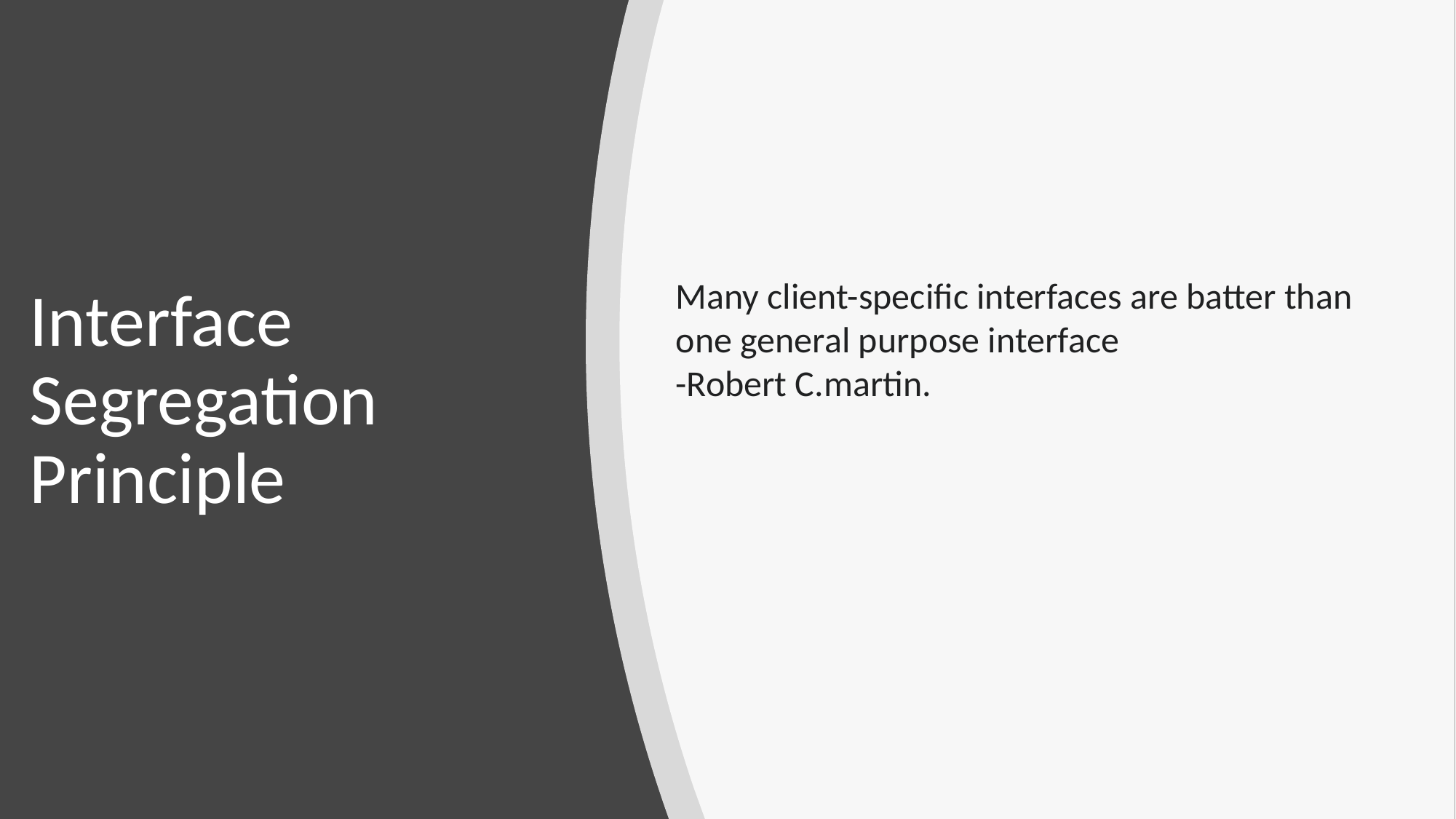

# Interface Segregation Principle
Many client-specific interfaces are batter than one general purpose interface
-Robert C.martin.